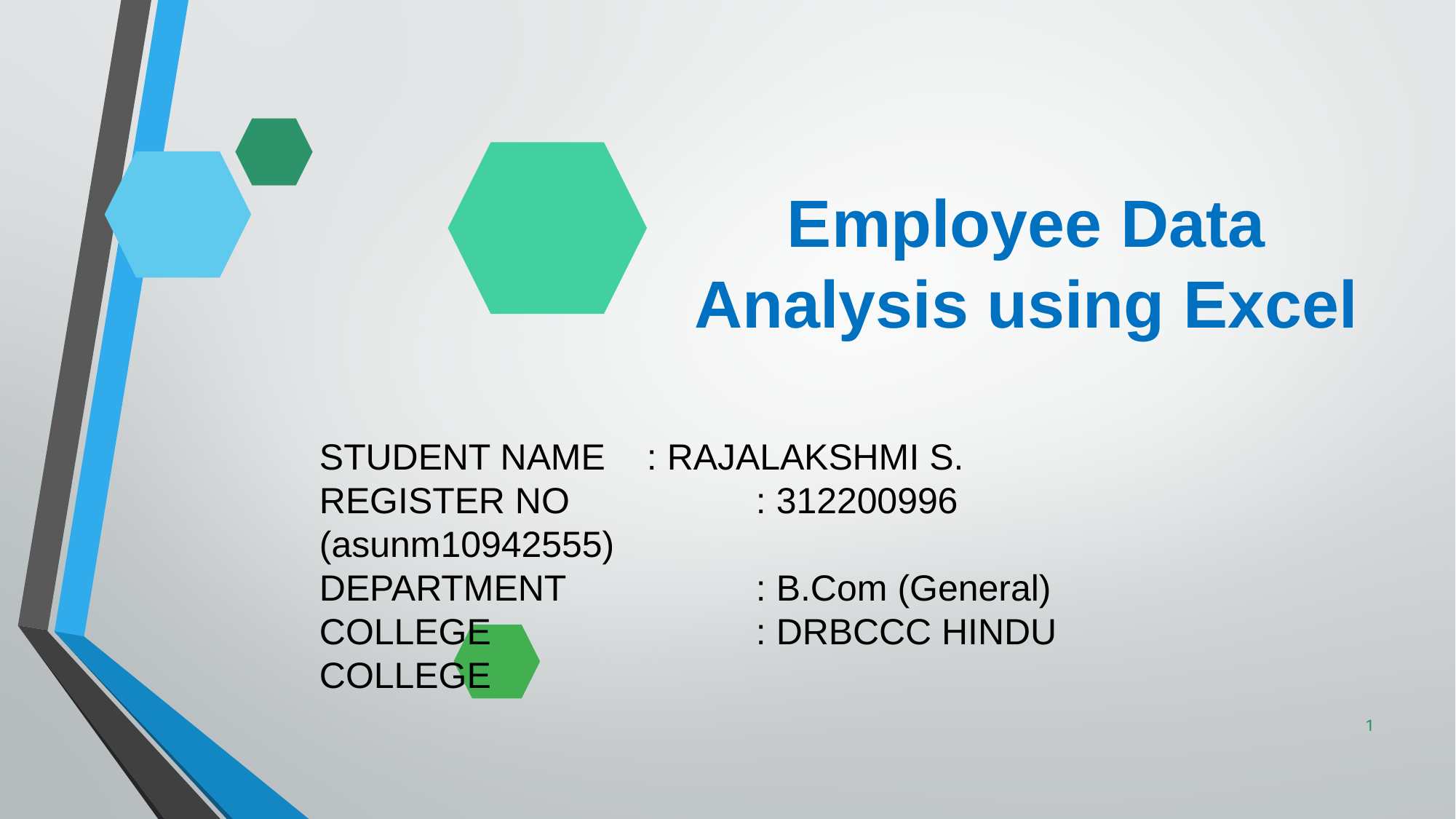

# Employee Data Analysis using Excel
STUDENT NAME	: RAJALAKSHMI S.
REGISTER NO		: 312200996 (asunm10942555)
DEPARTMENT		: B.Com (General)
COLLEGE			: DRBCCC HINDU COLLEGE

1